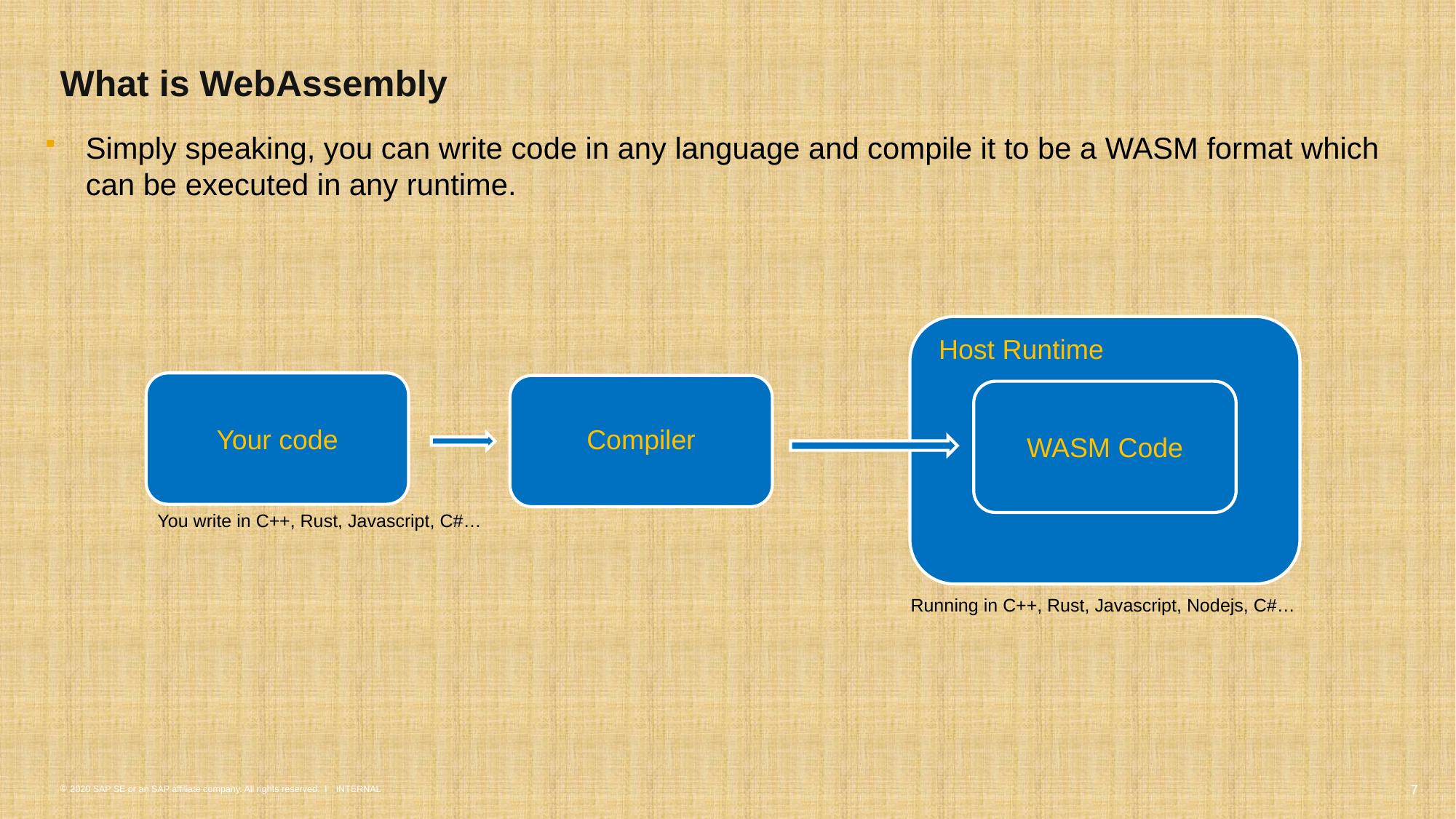

# What is WebAssembly
Simply speaking, you can write code in any language and compile it to be a WASM format which can be executed in any runtime.

Host Runtime

WASM Code
Your code
Compiler

You write in C++, Rust, Javascript, C#…
Running in C++, Rust, Javascript, Nodejs, C#…